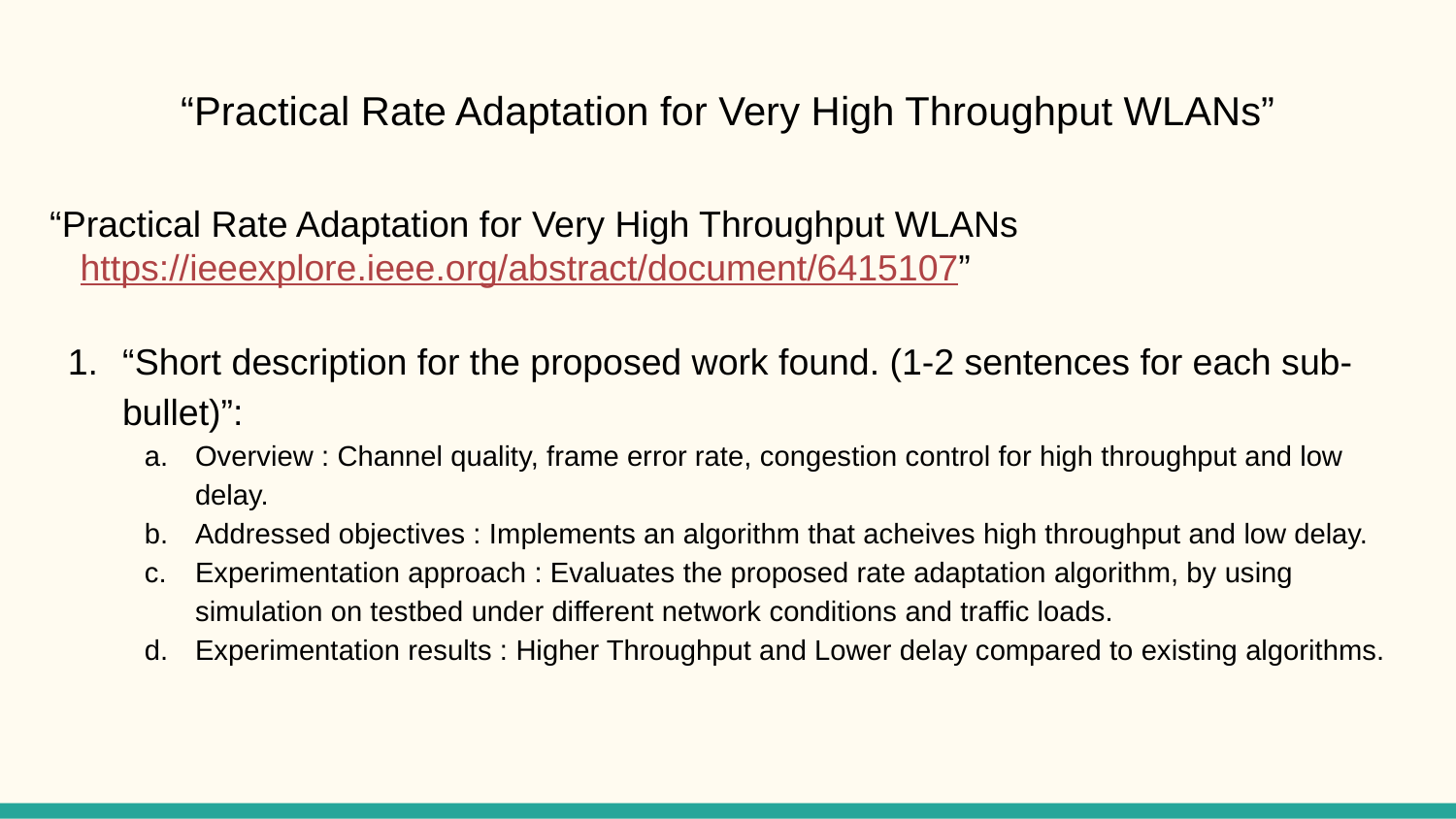

# “Practical Rate Adaptation for Very High Throughput WLANs”
“Practical Rate Adaptation for Very High Throughput WLANs
   https://ieeexplore.ieee.org/abstract/document/6415107”

“Short description for the proposed work found. (1-2 sentences for each sub-bullet)”:
Overview : Channel quality, frame error rate, congestion control for high throughput and low delay.
Addressed objectives : Implements an algorithm that acheives high throughput and low delay.
Experimentation approach : Evaluates the proposed rate adaptation algorithm, by using simulation on testbed under different network conditions and traffic loads.
Experimentation results : Higher Throughput and Lower delay compared to existing algorithms.